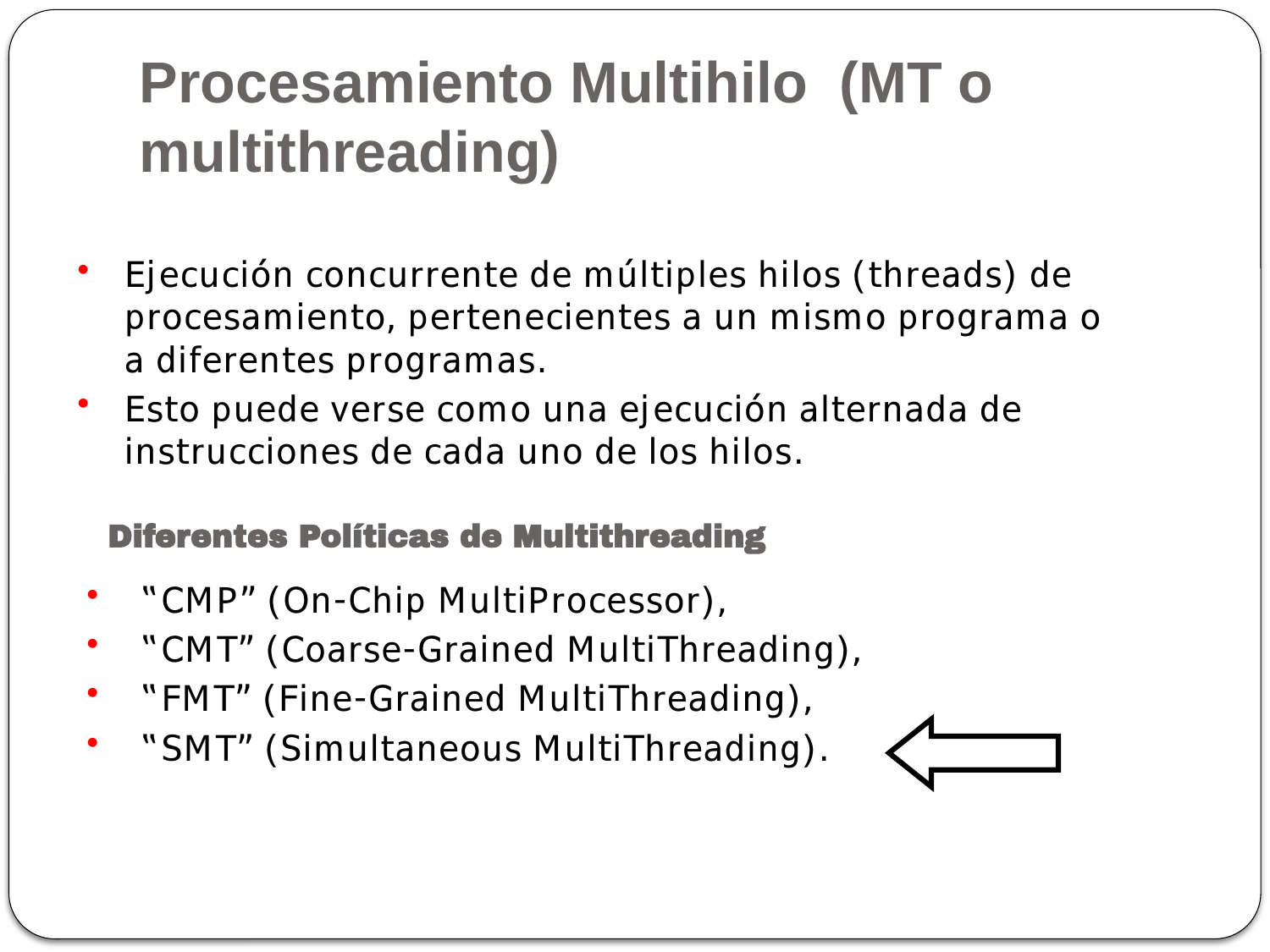

# Procesamiento Multihilo  (MT o multithreading)
Ejecución concurrente de múltiples hilos (threads) de procesamiento, pertenecientes a un mismo programa o a diferentes programas.
Esto puede verse como una ejecución alternada de instrucciones de cada uno de los hilos.
Diferentes Políticas de Multithreading
 “CMP” (On-Chip MultiProcessor),
 “CMT” (Coarse-Grained MultiThreading),
 “FMT” (Fine-Grained MultiThreading),
 “SMT” (Simultaneous MultiThreading).